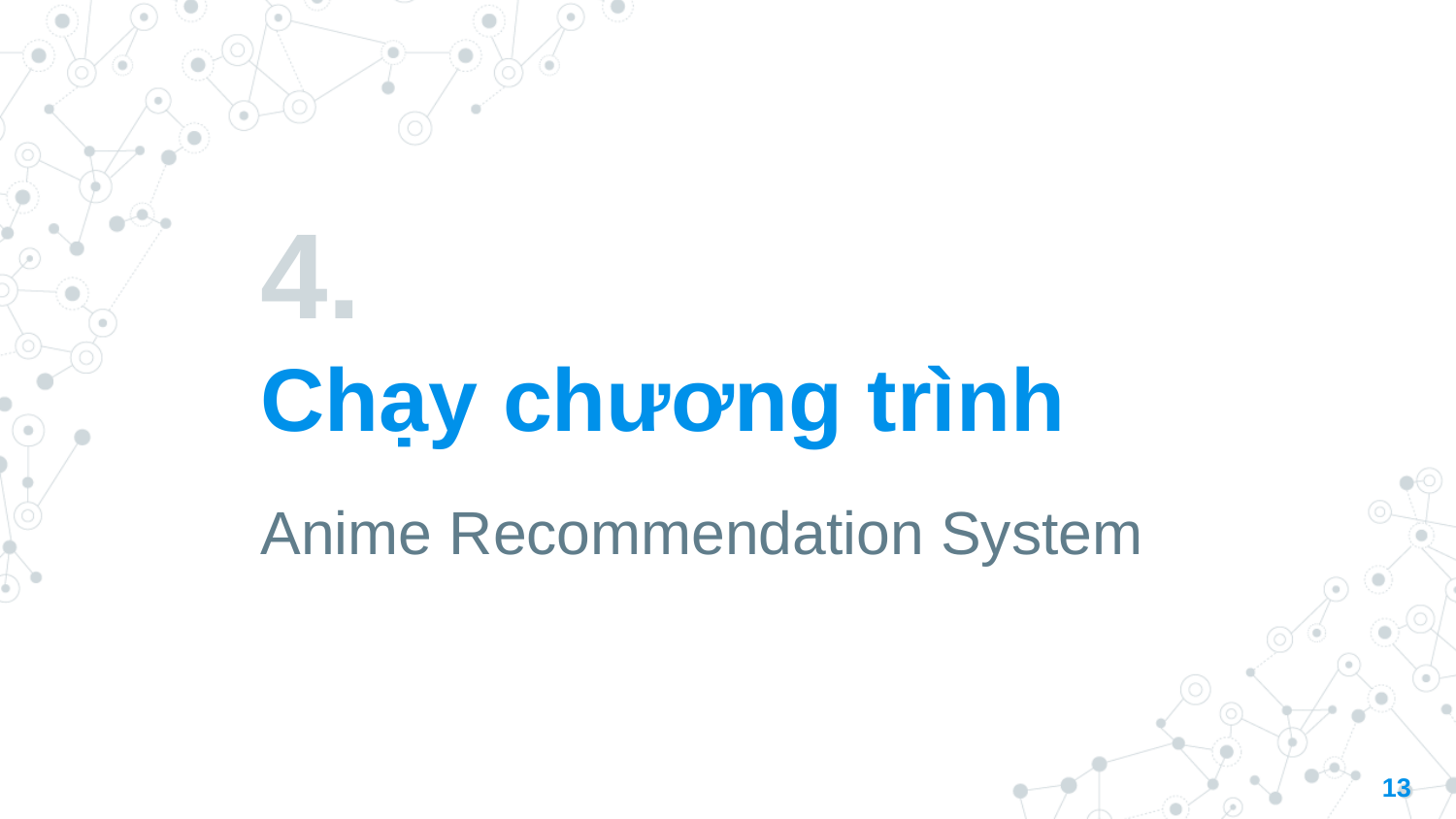

# 4.
Chạy chương trình
Anime Recommendation System
13